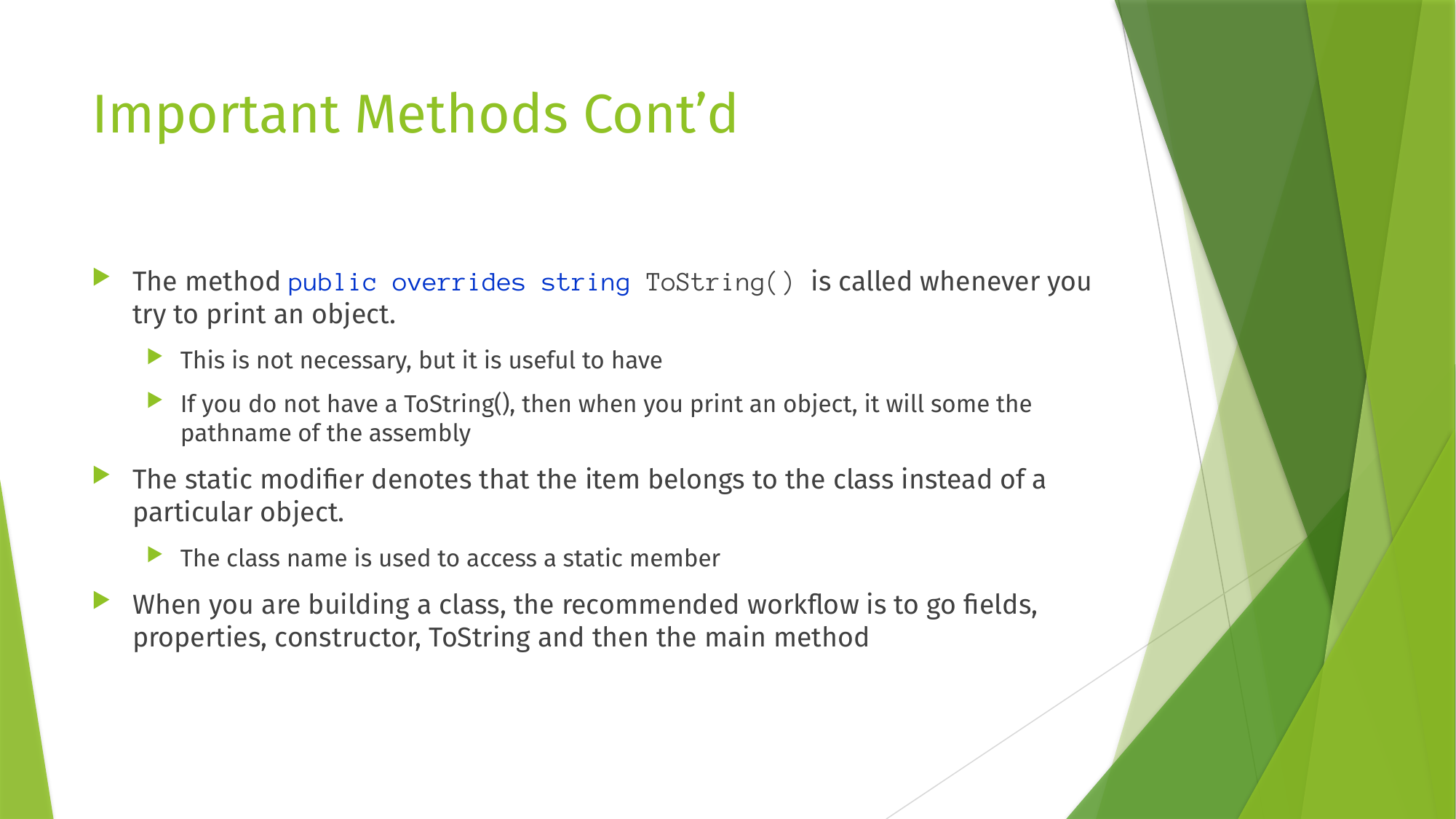

# Important Methods Cont’d
The method public overrides string ToString() is called whenever you try to print an object.
This is not necessary, but it is useful to have
If you do not have a ToString(), then when you print an object, it will some the pathname of the assembly
The static modifier denotes that the item belongs to the class instead of a particular object.
The class name is used to access a static member
When you are building a class, the recommended workflow is to go fields, properties, constructor, ToString and then the main method